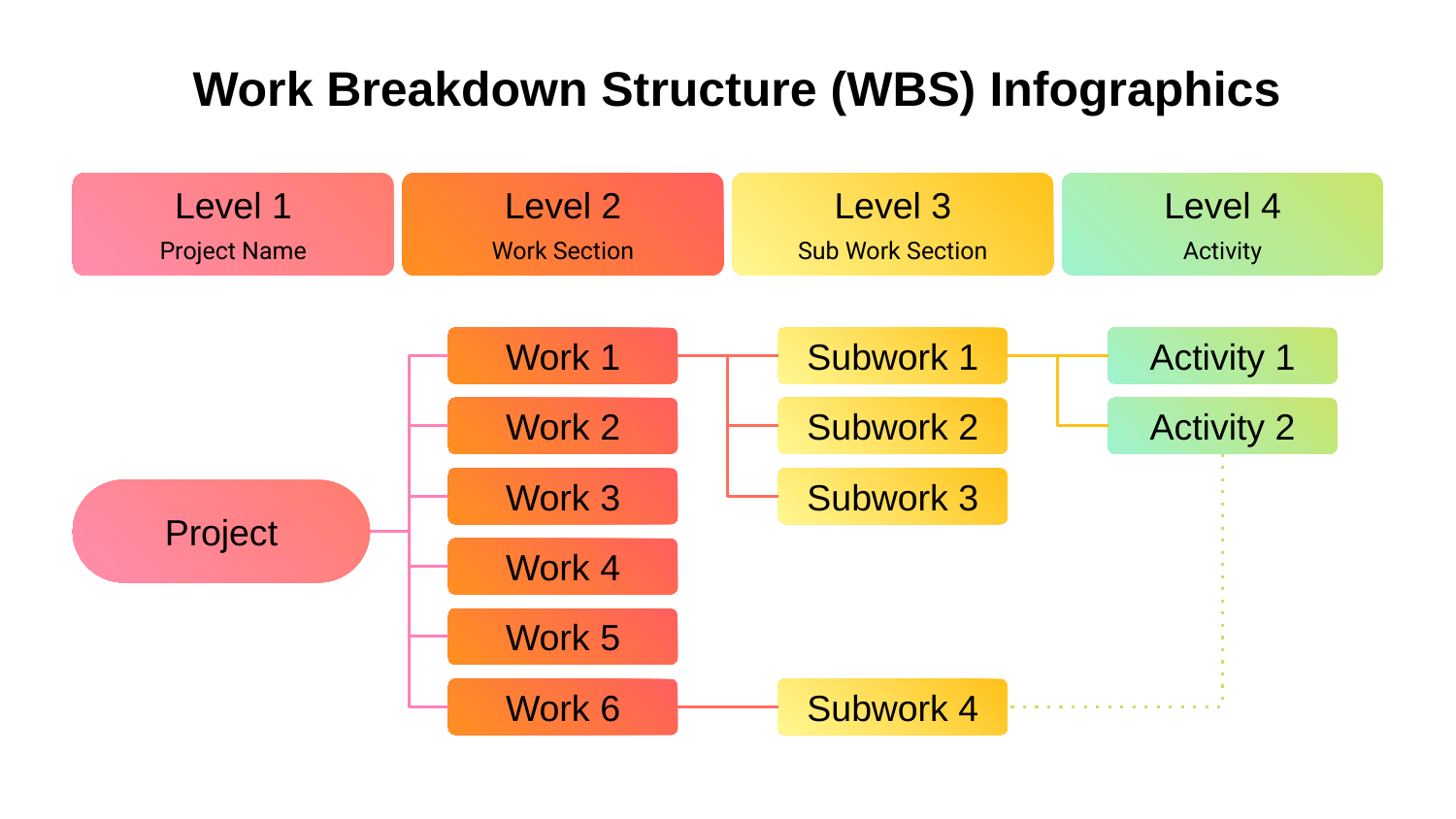

# Work Breakdown Structure (WBS) Infographics

Level 1
Project Name
Level 2
Work Section
Level 3
Sub Work Section
Level 4
Activity
Work 1
Subwork 1
Activity 1
Work 2
Subwork 2
Activity 2
Work 3
Subwork 3
Project
Work 4
Work 5
Work 6
Subwork 4